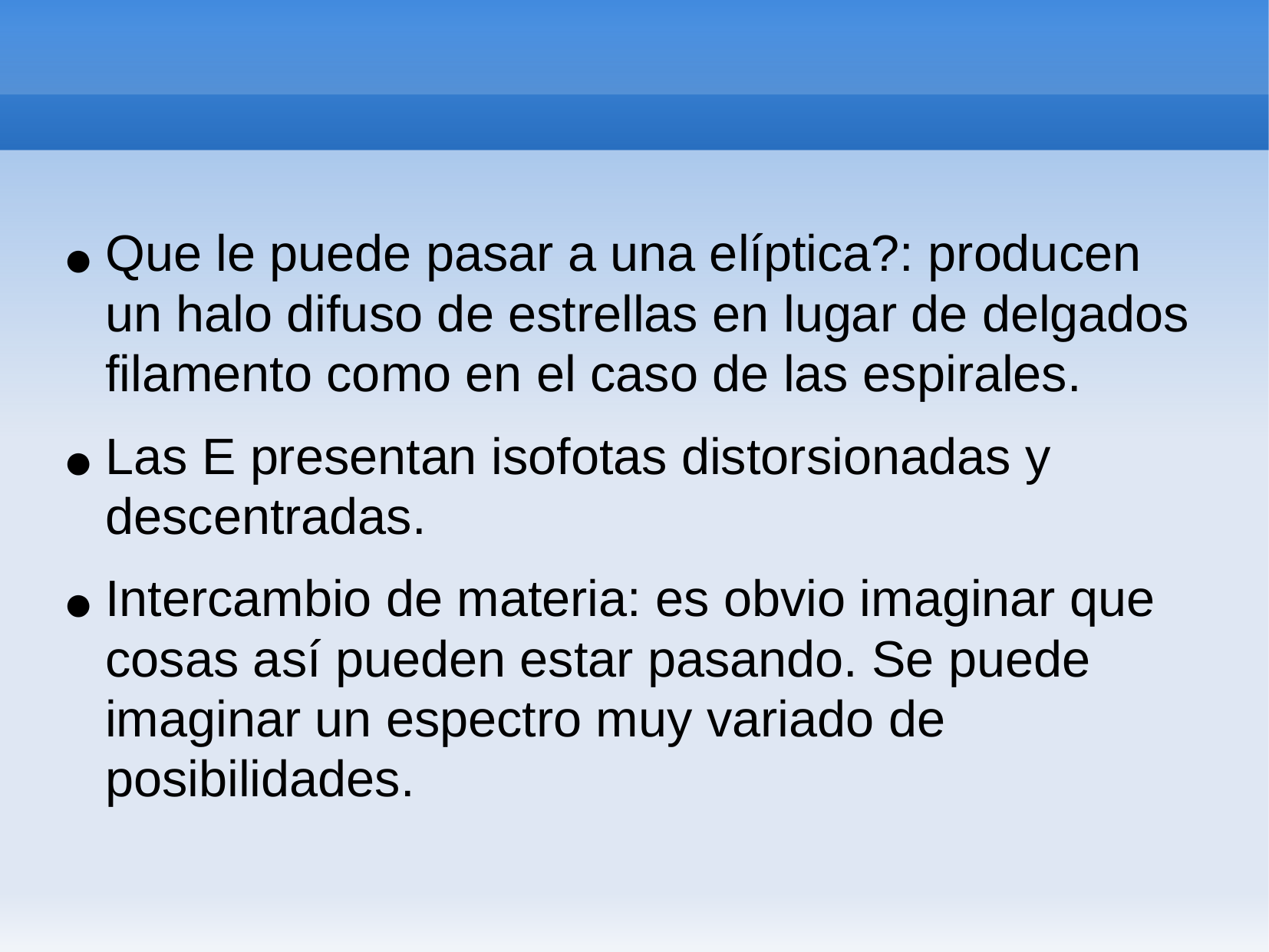

Que le puede pasar a una elíptica?: producen un halo difuso de estrellas en lugar de delgados filamento como en el caso de las espirales.
Las E presentan isofotas distorsionadas y descentradas.
Intercambio de materia: es obvio imaginar que cosas así pueden estar pasando. Se puede imaginar un espectro muy variado de posibilidades.